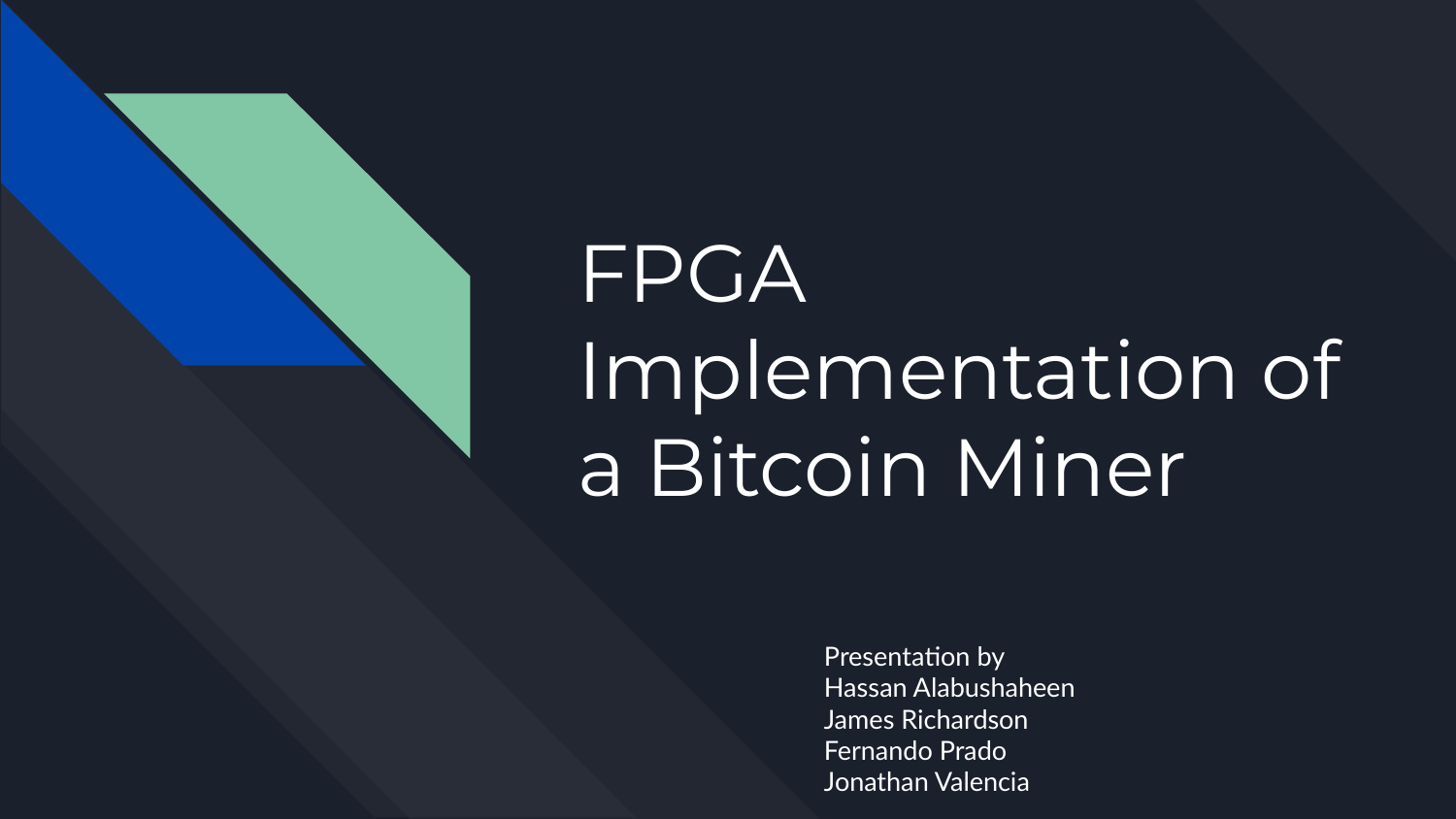

# FPGA Implementation of a Bitcoin Miner
Presentation by
Hassan Alabushaheen
James Richardson
Fernando Prado
Jonathan Valencia